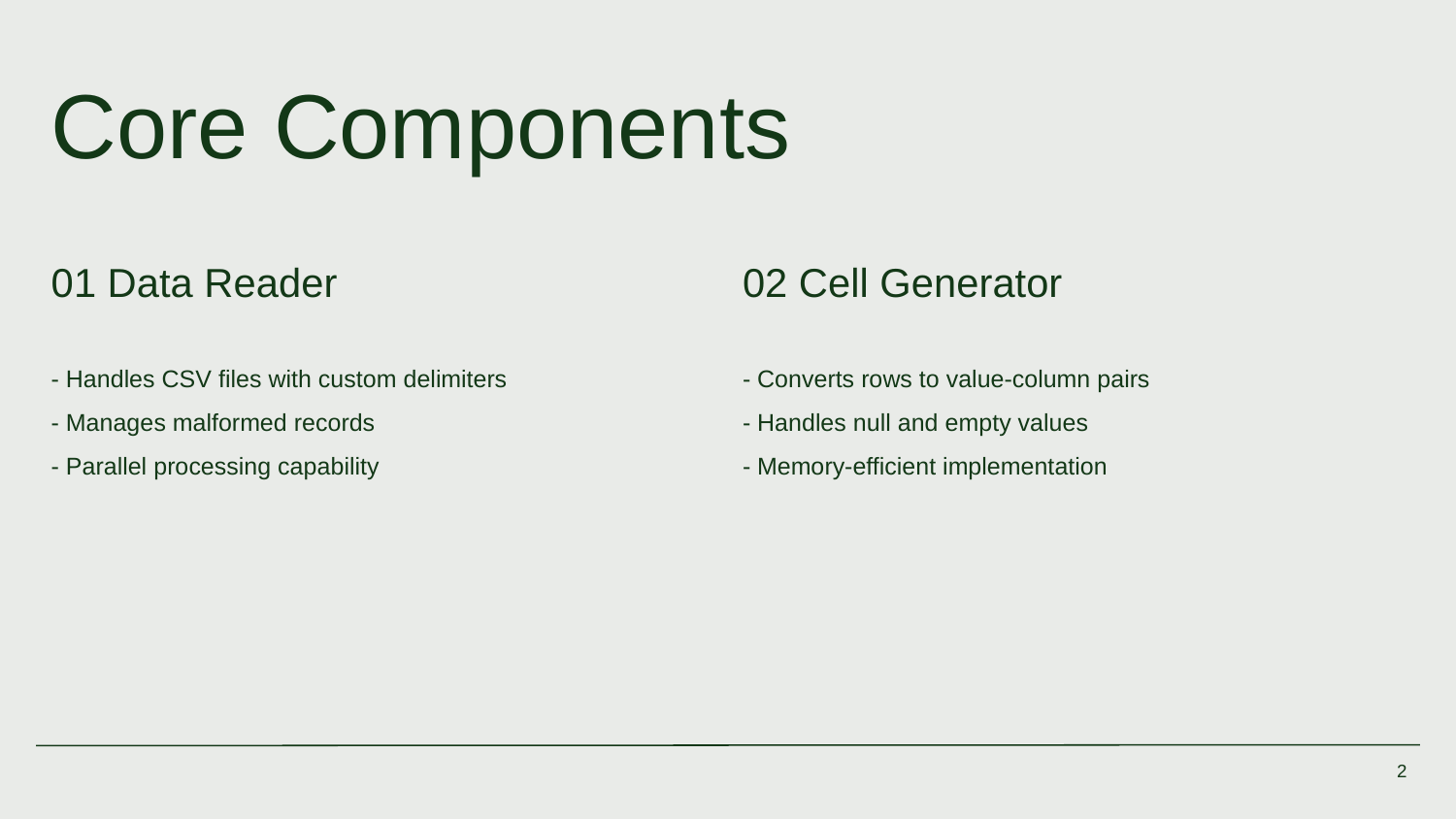

# Core Components
02 Cell Generator

- Converts rows to value-column pairs
- Handles null and empty values
- Memory-efficient implementation

01 Data Reader

- Handles CSV files with custom delimiters
- Manages malformed records
- Parallel processing capability

2